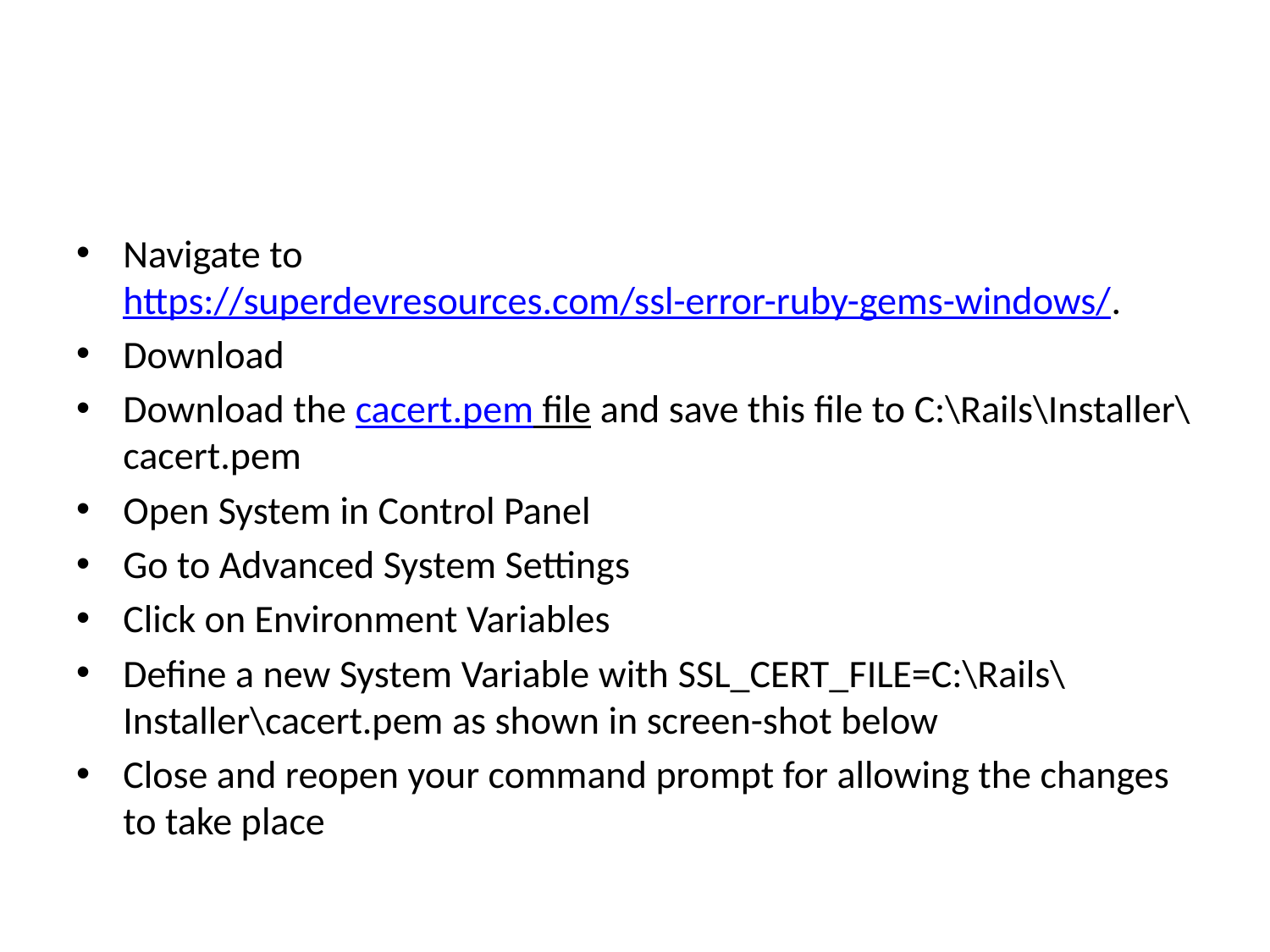

#
Navigate to https://superdevresources.com/ssl-error-ruby-gems-windows/.
Download
Download the cacert.pem file and save this file to C:\Rails\Installer\cacert.pem
Open System in Control Panel
Go to Advanced System Settings
Click on Environment Variables
Define a new System Variable with SSL_CERT_FILE=C:\Rails\Installer\cacert.pem as shown in screen-shot below
Close and reopen your command prompt for allowing the changes to take place